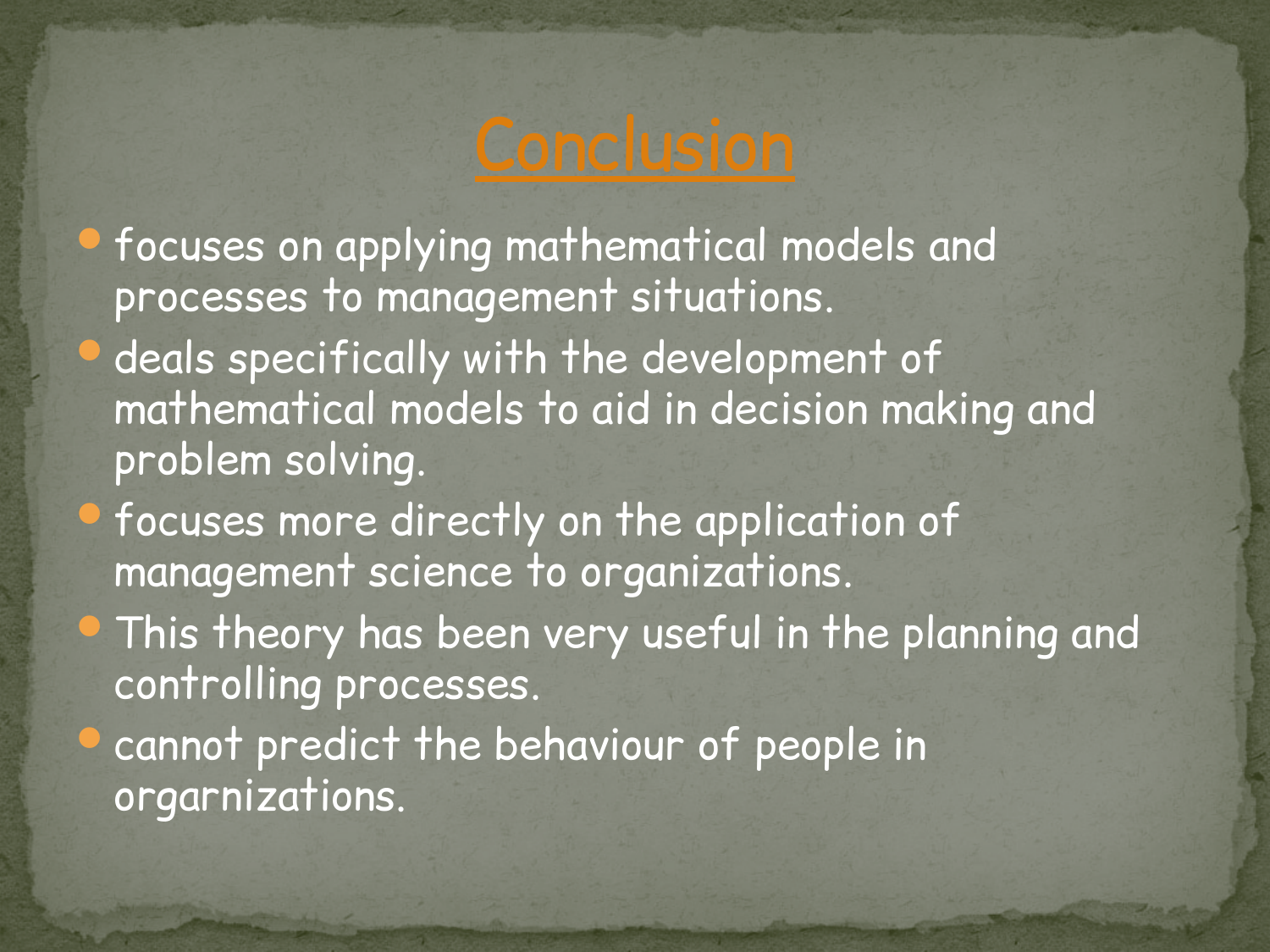

# Conclusion
focuses on applying mathematical models and processes to management situations.
deals specifically with the development of mathematical models to aid in decision making and problem solving.
focuses more directly on the application of management science to organizations.
This theory has been very useful in the planning and controlling processes.
cannot predict the behaviour of people in orgarnizations.